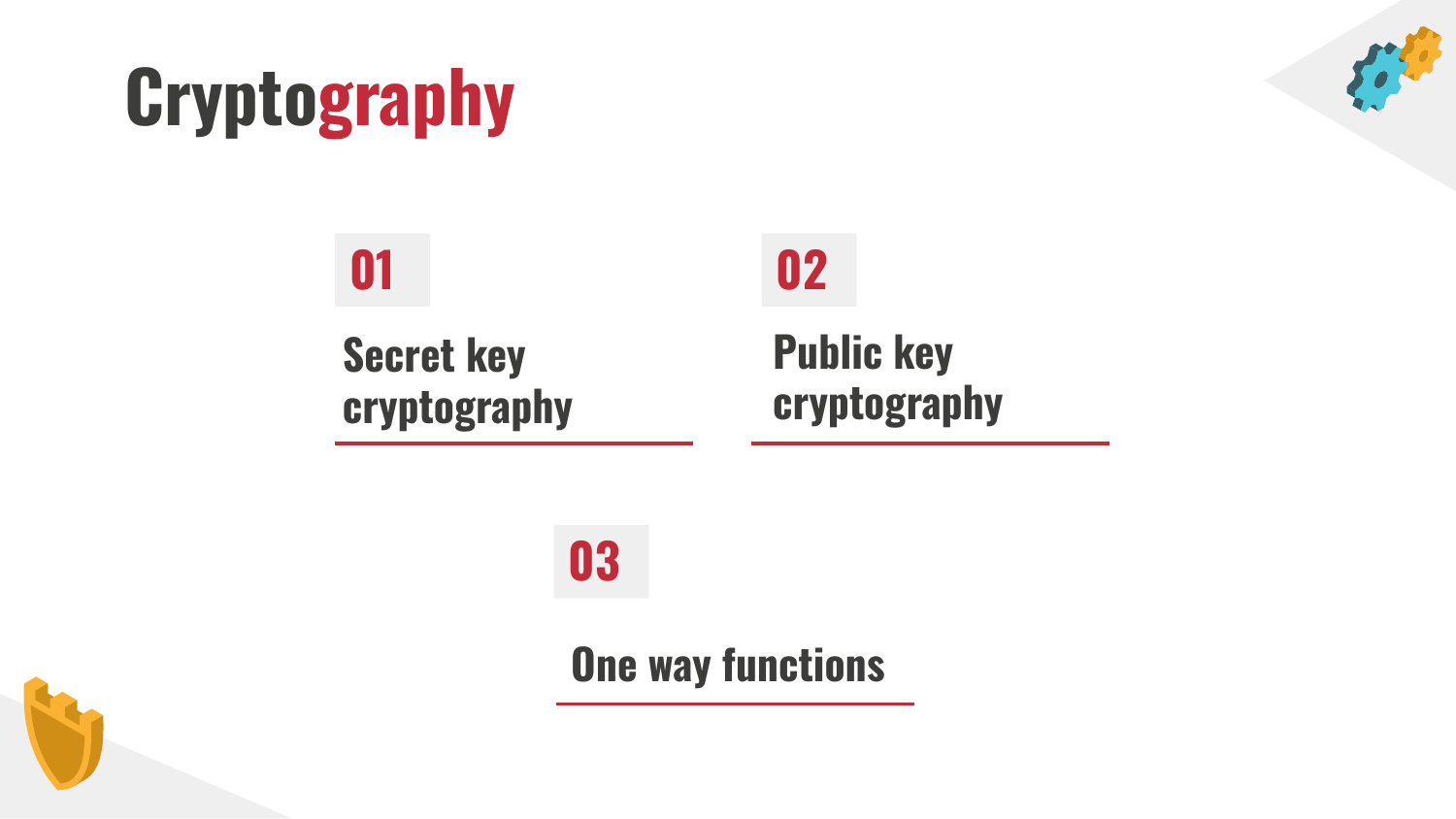

# Cryptography
01
02
Secret key cryptography
Public key cryptography
03
One way functions